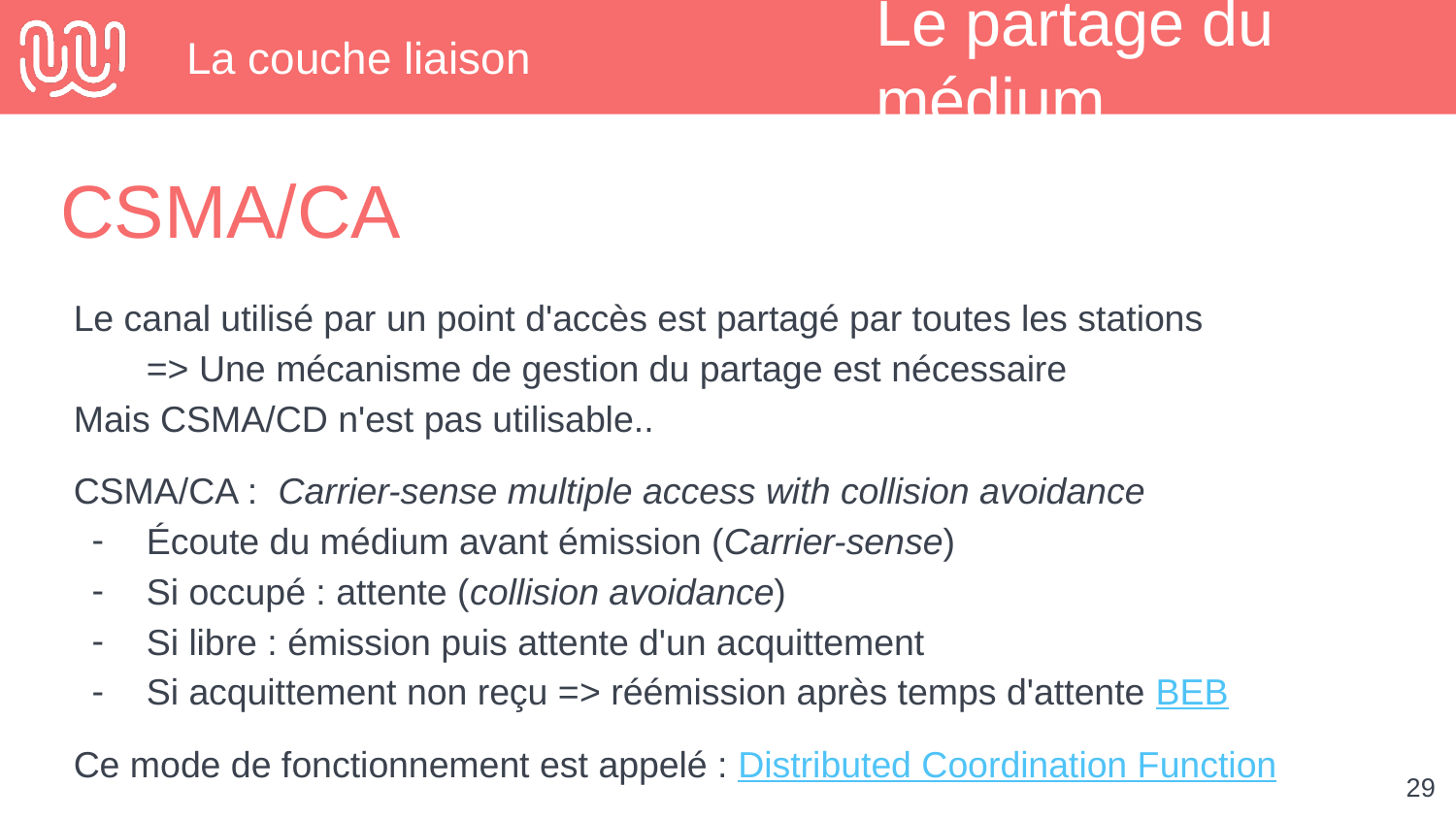

# La couche liaison
Le partage du médium
CSMA/CA
Le canal utilisé par un point d'accès est partagé par toutes les stations
=> Une mécanisme de gestion du partage est nécessaire
Mais CSMA/CD n'est pas utilisable..

CSMA/CA :  Carrier-sense multiple access with collision avoidance
Écoute du médium avant émission (Carrier-sense)
Si occupé : attente (collision avoidance)
Si libre : émission puis attente d'un acquittement
Si acquittement non reçu => réémission après temps d'attente BEB

Ce mode de fonctionnement est appelé : Distributed Coordination Function
29